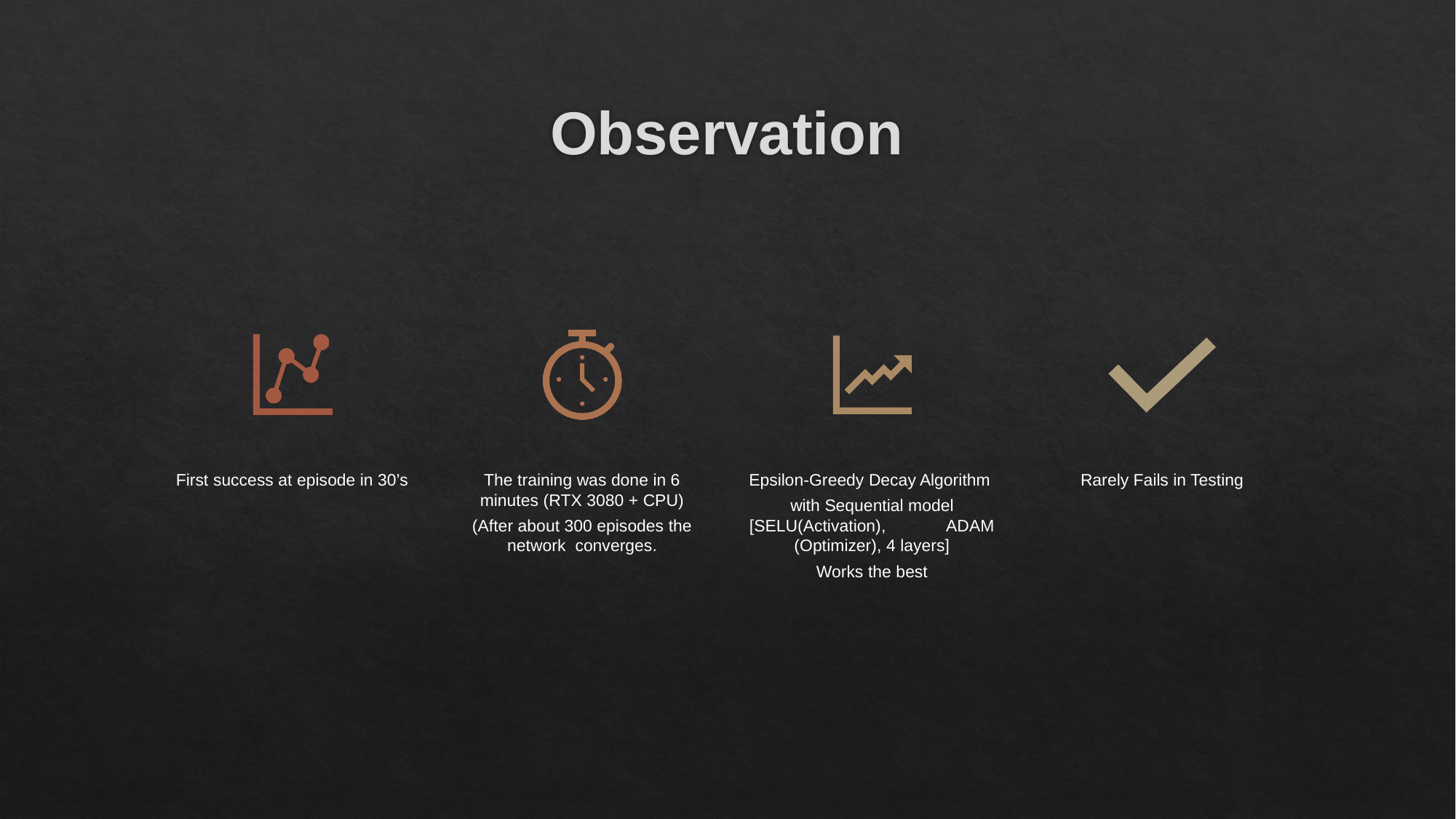

# Observation
First success at episode in 30’s

The training was done in 6 minutes (RTX 3080 + CPU)
(After about 300 episodes the network  converges.
Epsilon-Greedy Decay Algorithm
with Sequential model [SELU(Activation),             ADAM (Optimizer), 4 layers]
Works the best
Rarely Fails in Testing